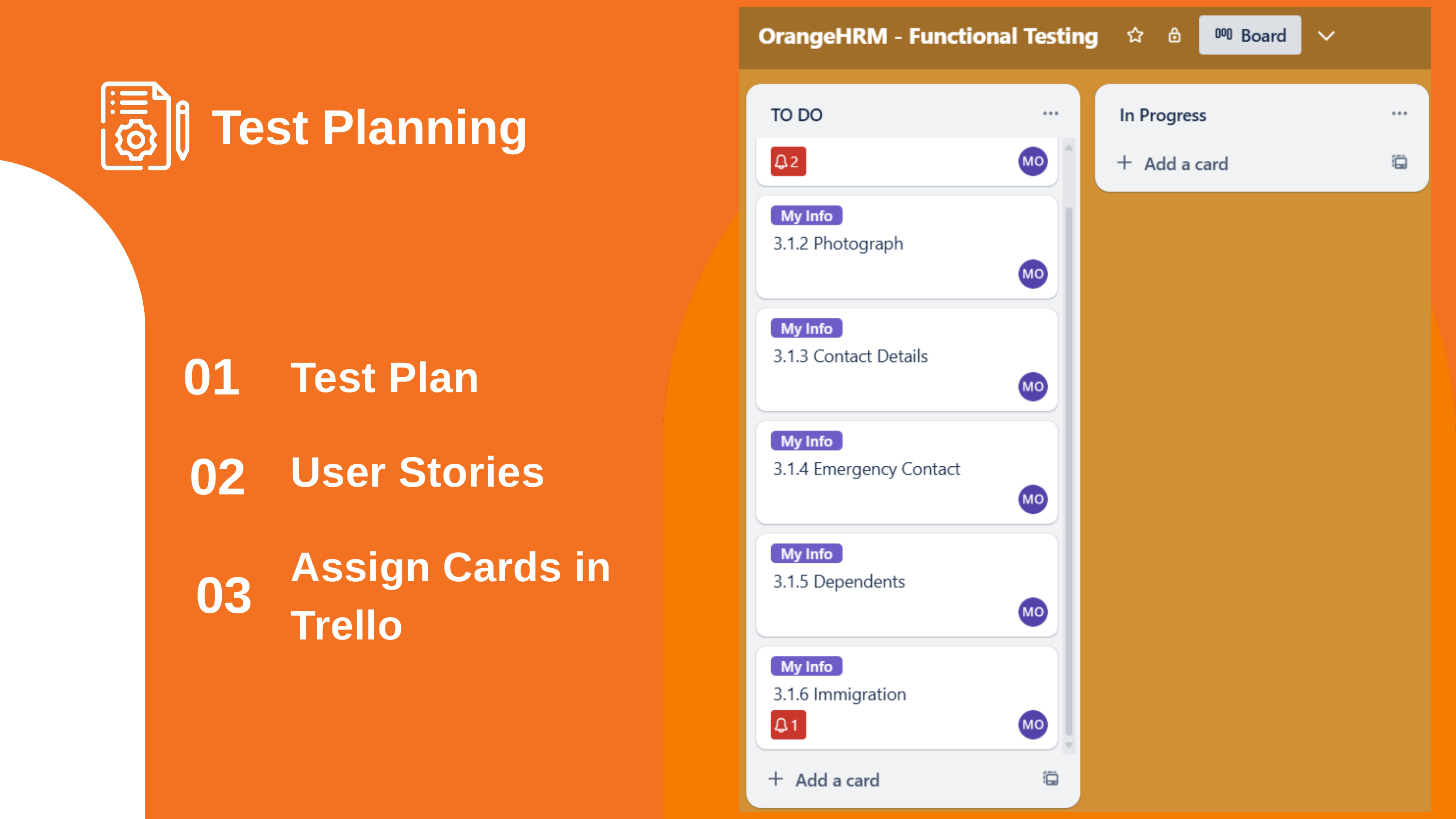

Test Planning

01
Test Plan
02
User Stories
Assign Cards in Trello
03